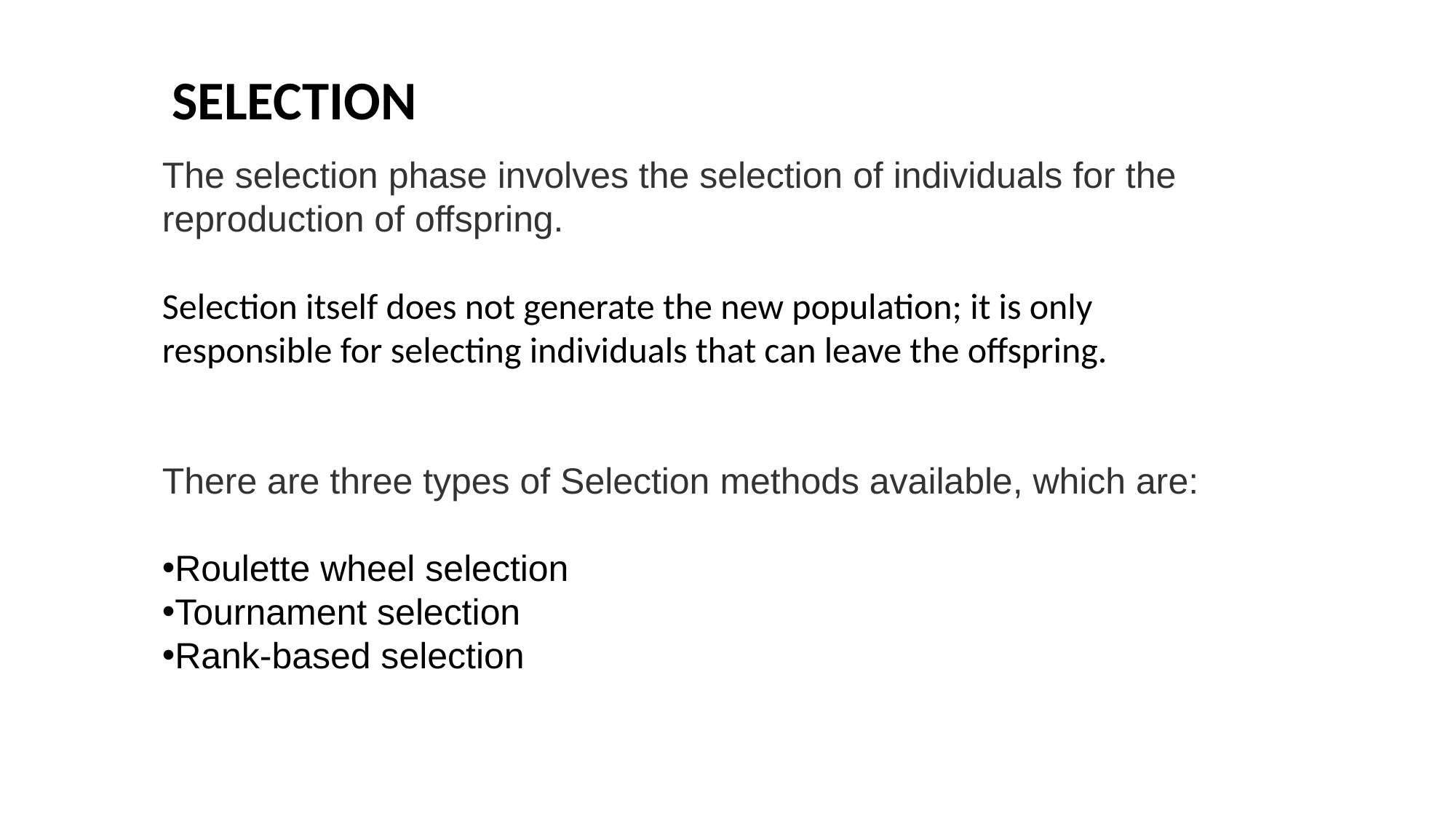

SELECTION
The selection phase involves the selection of individuals for the reproduction of offspring.

Selection itself does not generate the new population; it is only responsible for selecting individuals that can leave the offspring.

There are three types of Selection methods available, which are:

Roulette wheel selection
Tournament selection
Rank-based selection